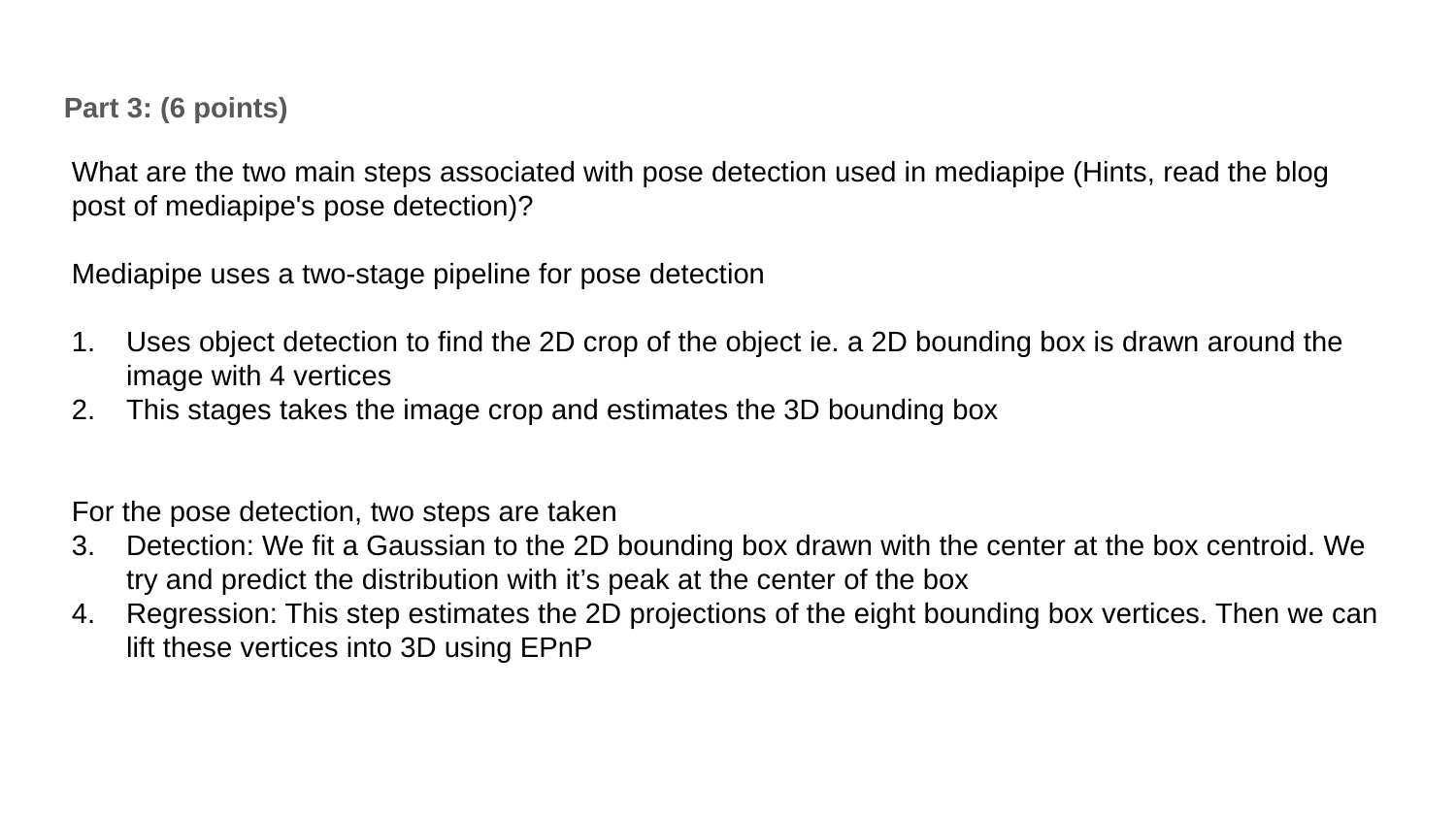

Part 3: (6 points)

What are the two main steps associated with pose detection used in mediapipe (Hints, read the blog post of mediapipe's pose detection)?

Mediapipe uses a two-stage pipeline for pose detection

Uses object detection to find the 2D crop of the object ie. a 2D bounding box is drawn around the image with 4 vertices
This stages takes the image crop and estimates the 3D bounding box

For the pose detection, two steps are taken
Detection: We fit a Gaussian to the 2D bounding box drawn with the center at the box centroid. We try and predict the distribution with it’s peak at the center of the box
Regression: This step estimates the 2D projections of the eight bounding box vertices. Then we can lift these vertices into 3D using EPnP